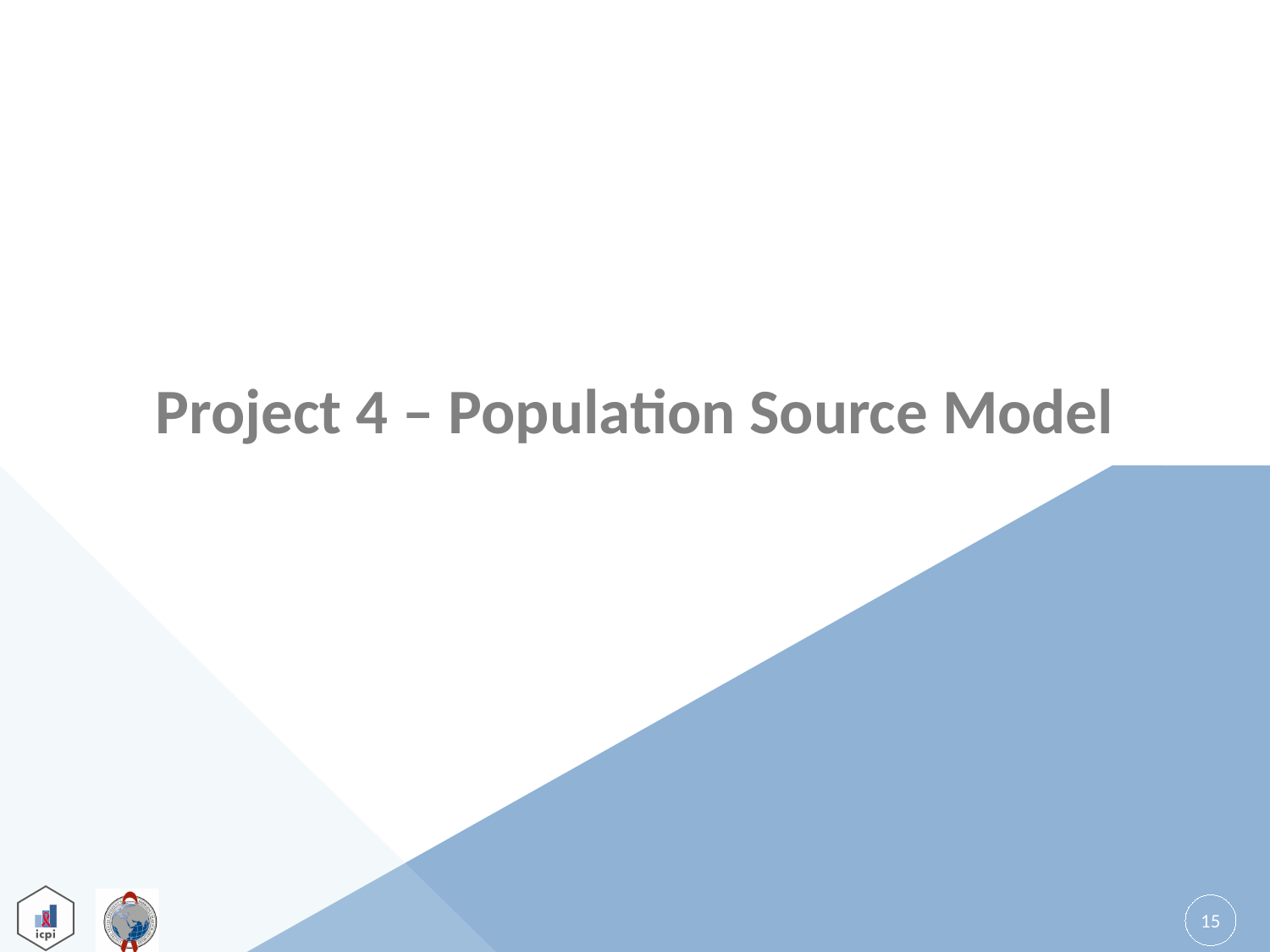

# Project 4 – Population Source Model

15